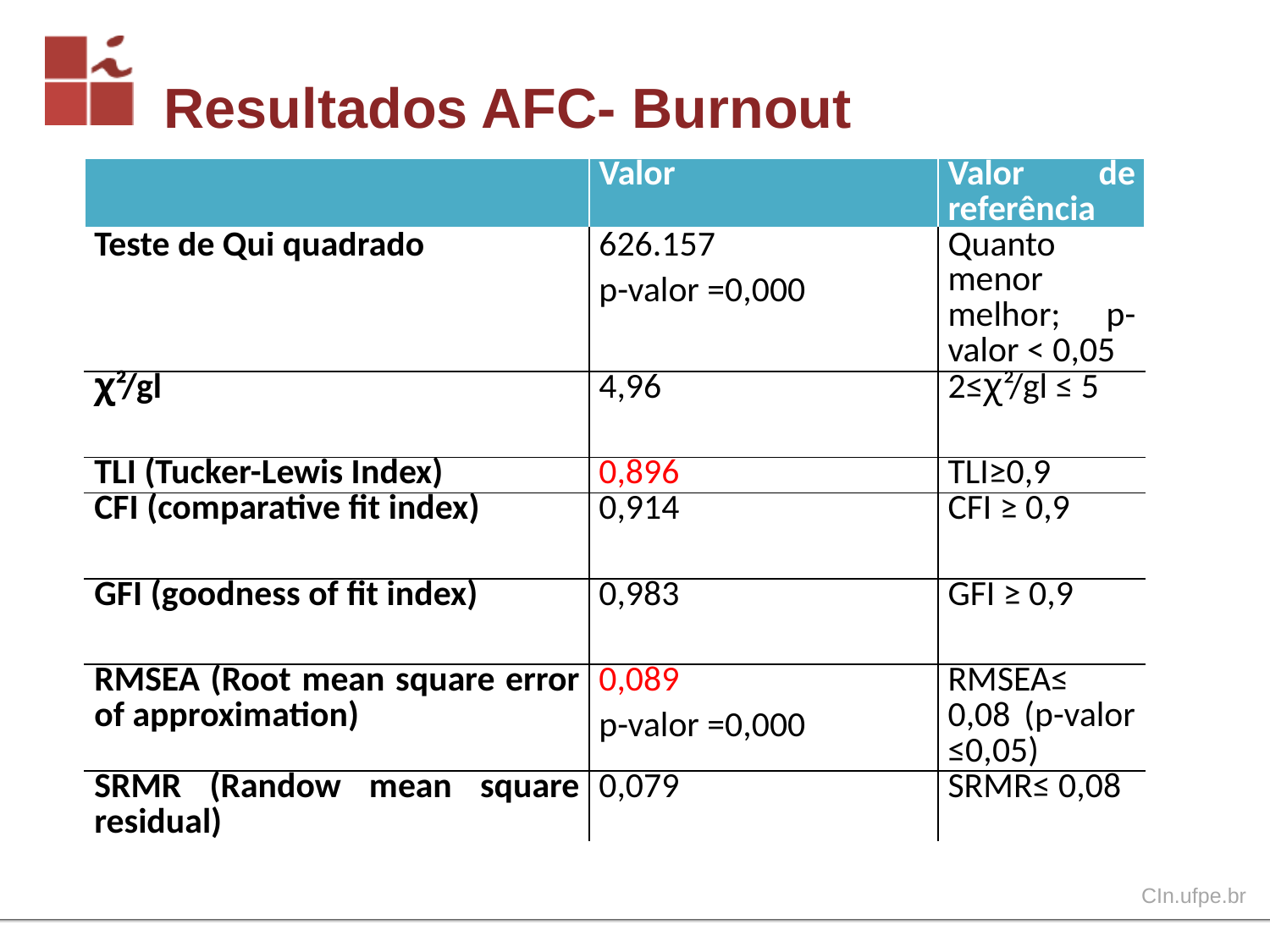

# Resultados AFC- Burnout
|  | Valor | Valor de referência |
| --- | --- | --- |
| Teste de Qui quadrado | 626.157 p-valor =0,000 | Quanto menor melhor; p-valor < 0,05 |
| ꭓ²/gl | 4,96 | 2≤ꭓ²/gl ≤ 5 |
| TLI (Tucker-Lewis Index) | 0,896 | TLI≥0,9 |
| CFI (comparative fit index) | 0,914 | CFI ≥ 0,9 |
| GFI (goodness of fit index) | 0,983 | GFI ≥ 0,9 |
| RMSEA (Root mean square error of approximation) | 0,089 p-valor =0,000 | RMSEA≤ 0,08 (p-valor ≤0,05) |
| SRMR (Randow mean square residual) | 0,079 | SRMR≤ 0,08 |